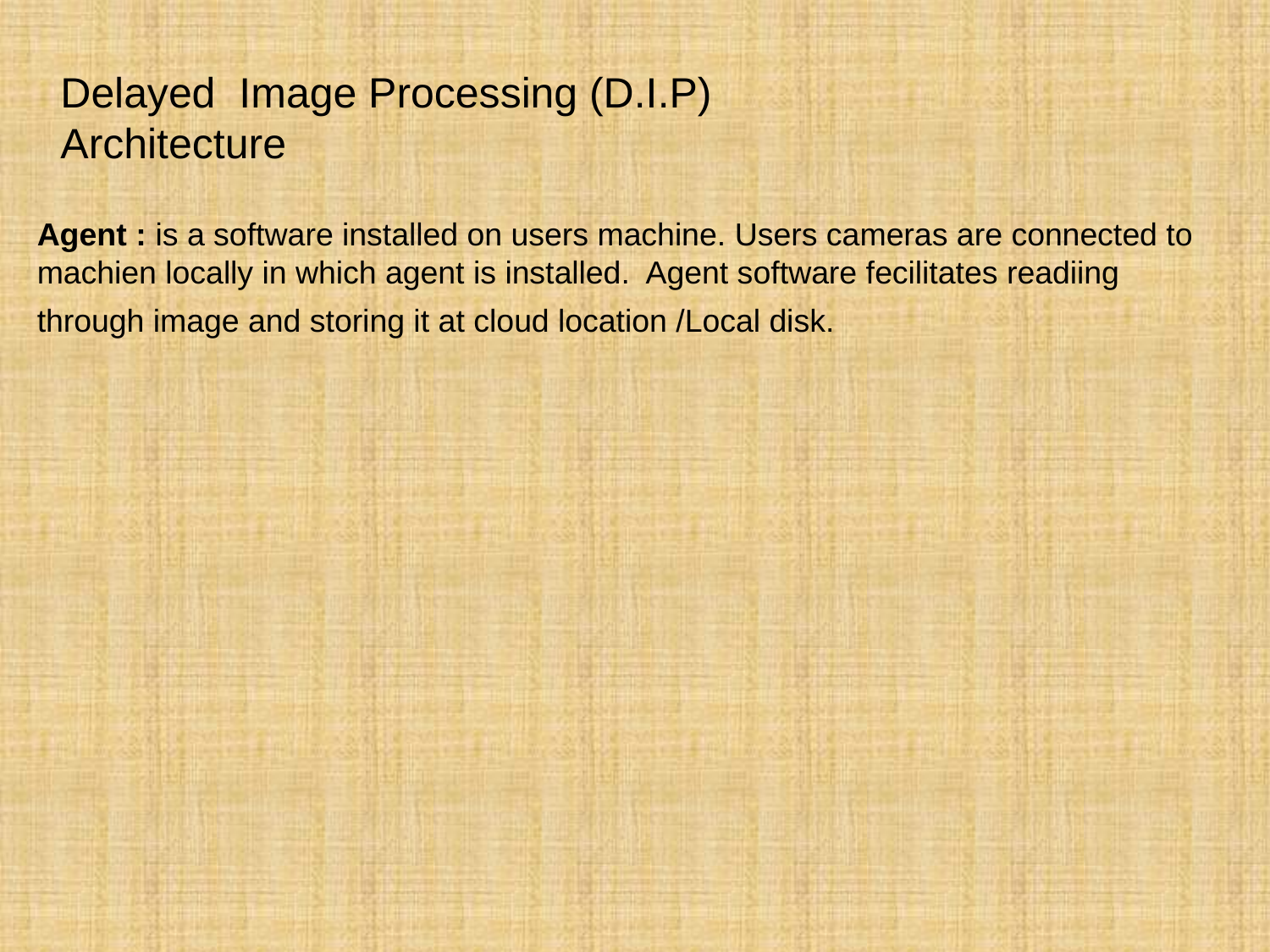

Delayed  Image Processing (D.I.P) Architecture

Agent : is a software installed on users machine. Users cameras are connected to machien locally in which agent is installed.  Agent software fecilitates readiing through image and storing it at cloud location /Local disk.